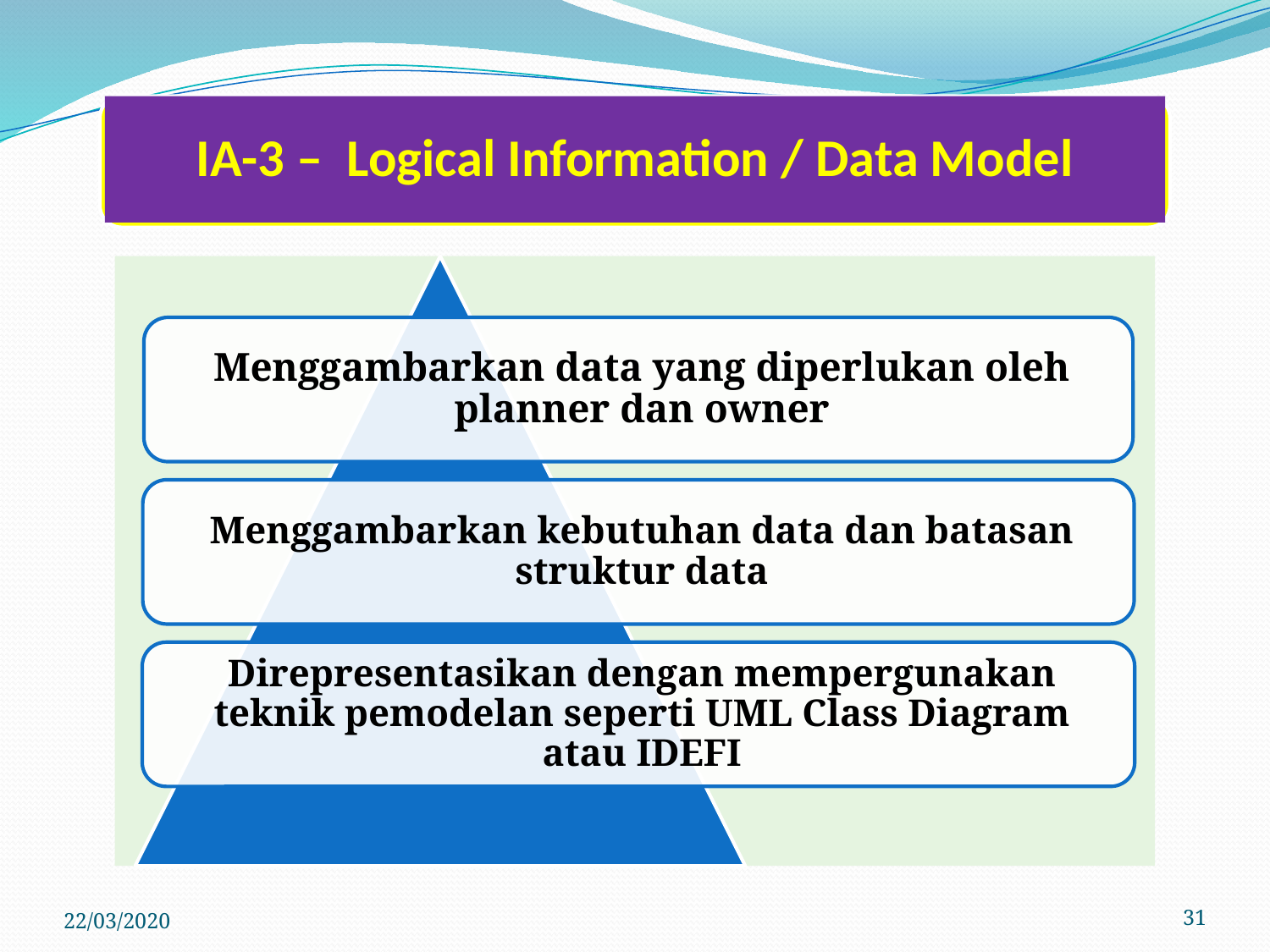

IA-3 –  Logical Information / Data Model
Menggambarkan data yang diperlukan oleh planner dan owner
Menggambarkan kebutuhan data dan batasan struktur data
Direpresentasikan dengan mempergunakan teknik pemodelan seperti UML Class Diagram atau IDEFI
22/03/2020
31